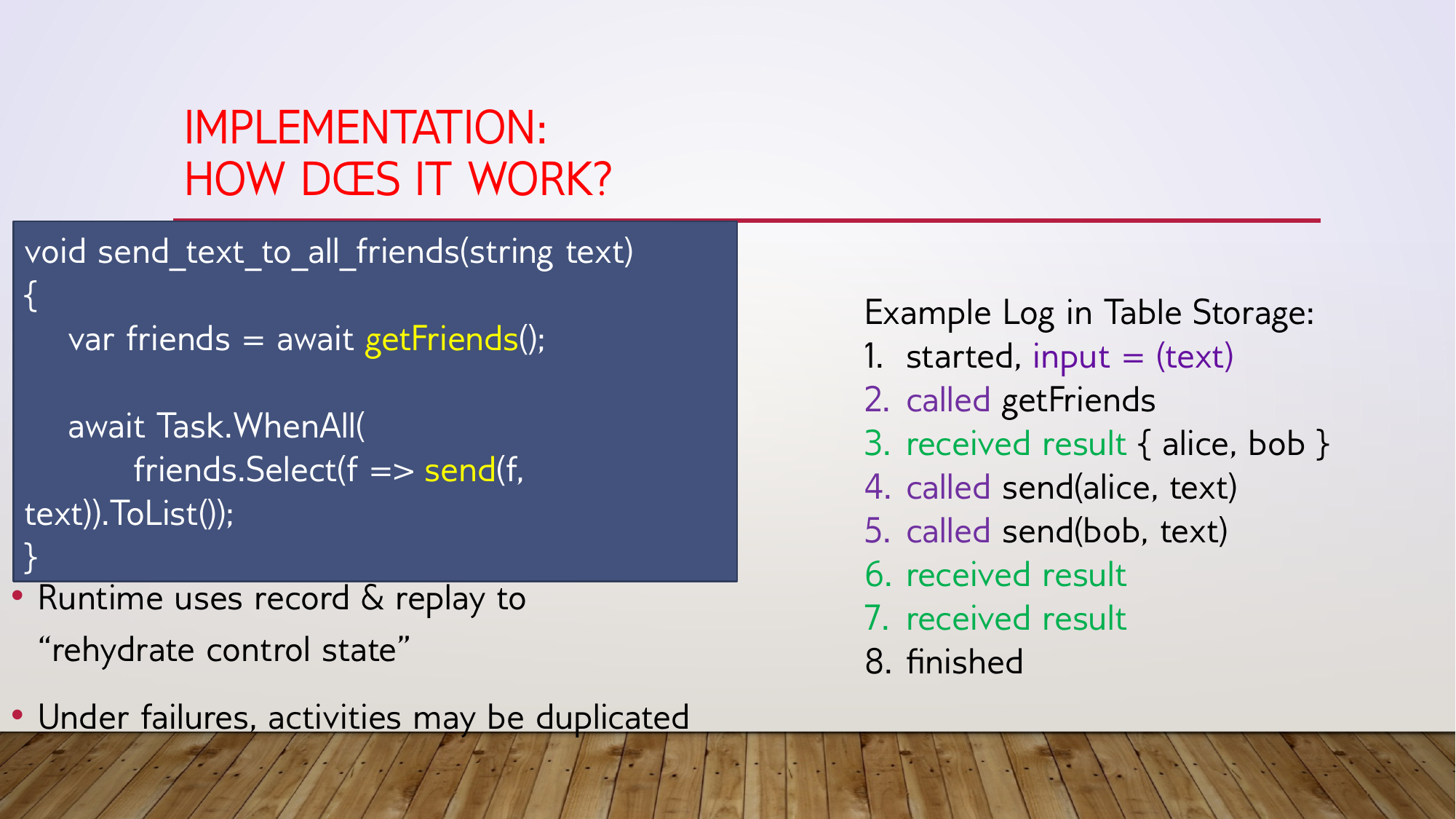

# implementation: how does it work?
void send_text_to_all_friends(string text)
{
    var friends = await getFriends();

    await Task.WhenAll(
	friends.Select(f => send(f, text)).ToList());
}
Example Log in Table Storage:
started, input = (text)
called getFriends
received result { alice, bob }
called send(alice, text)
called send(bob, text)
received result
received result
finished
Runtime uses record & replay to
“rehydrate control state”
Under failures, activities may be duplicated